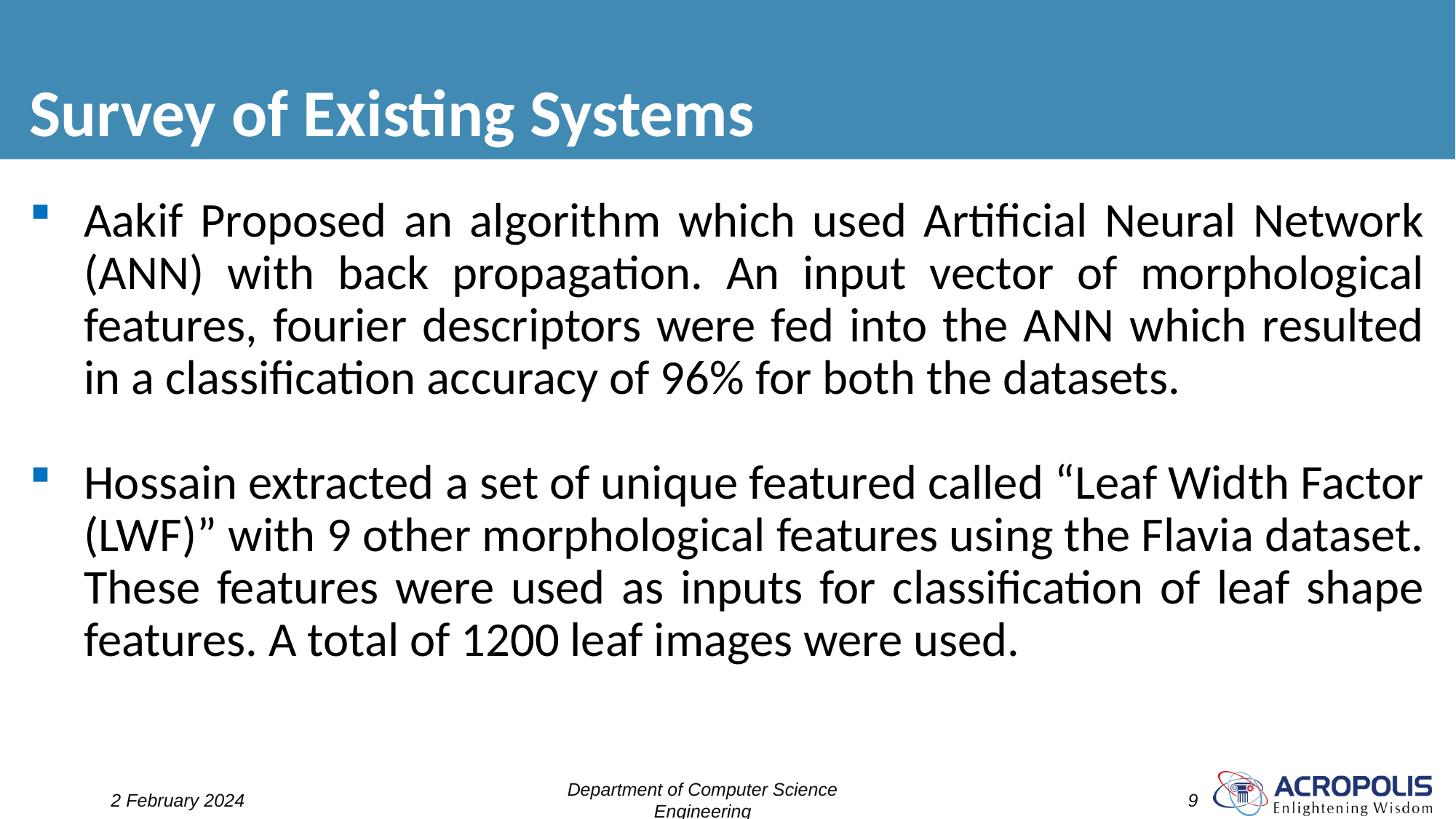

# Survey of Existing Systems
Aakif Proposed an algorithm which used Artificial Neural Network (ANN) with back propagation. An input vector of morphological features, fourier descriptors were fed into the ANN which resulted in a classification accuracy of 96% for both the datasets.

Hossain extracted a set of unique featured called “Leaf Width Factor (LWF)” with 9 other morphological features using the Flavia dataset. These features were used as inputs for classification of leaf shape features. A total of 1200 leaf images were used.

2 February 2024
Department of Computer Science Engineering
9